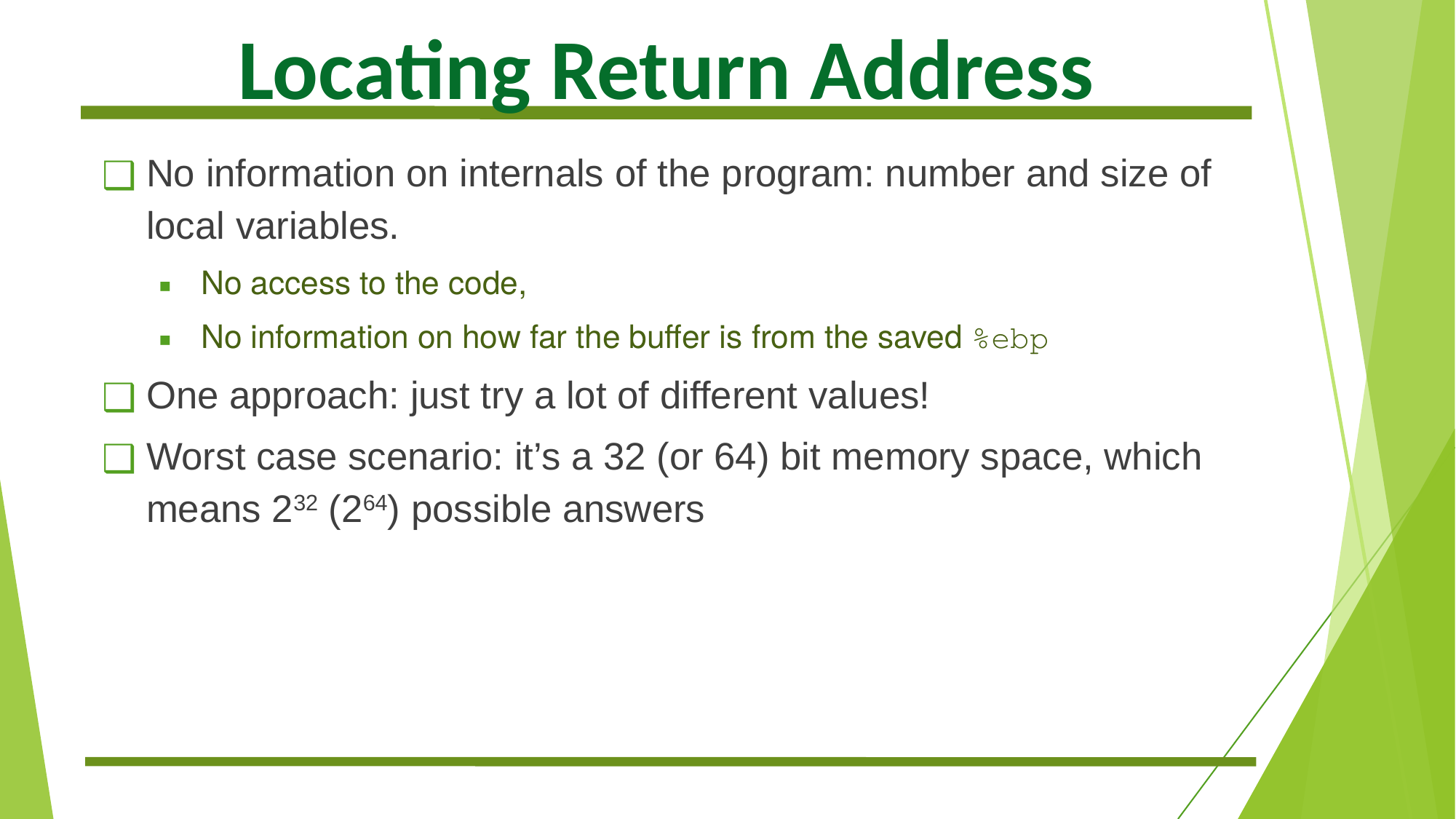

# Locating Return Address
No information on internals of the program: number and size of local variables.
No access to the code,
No information on how far the buffer is from the saved %ebp
One approach: just try a lot of different values!
Worst case scenario: it’s a 32 (or 64) bit memory space, which means 232 (264) possible answers